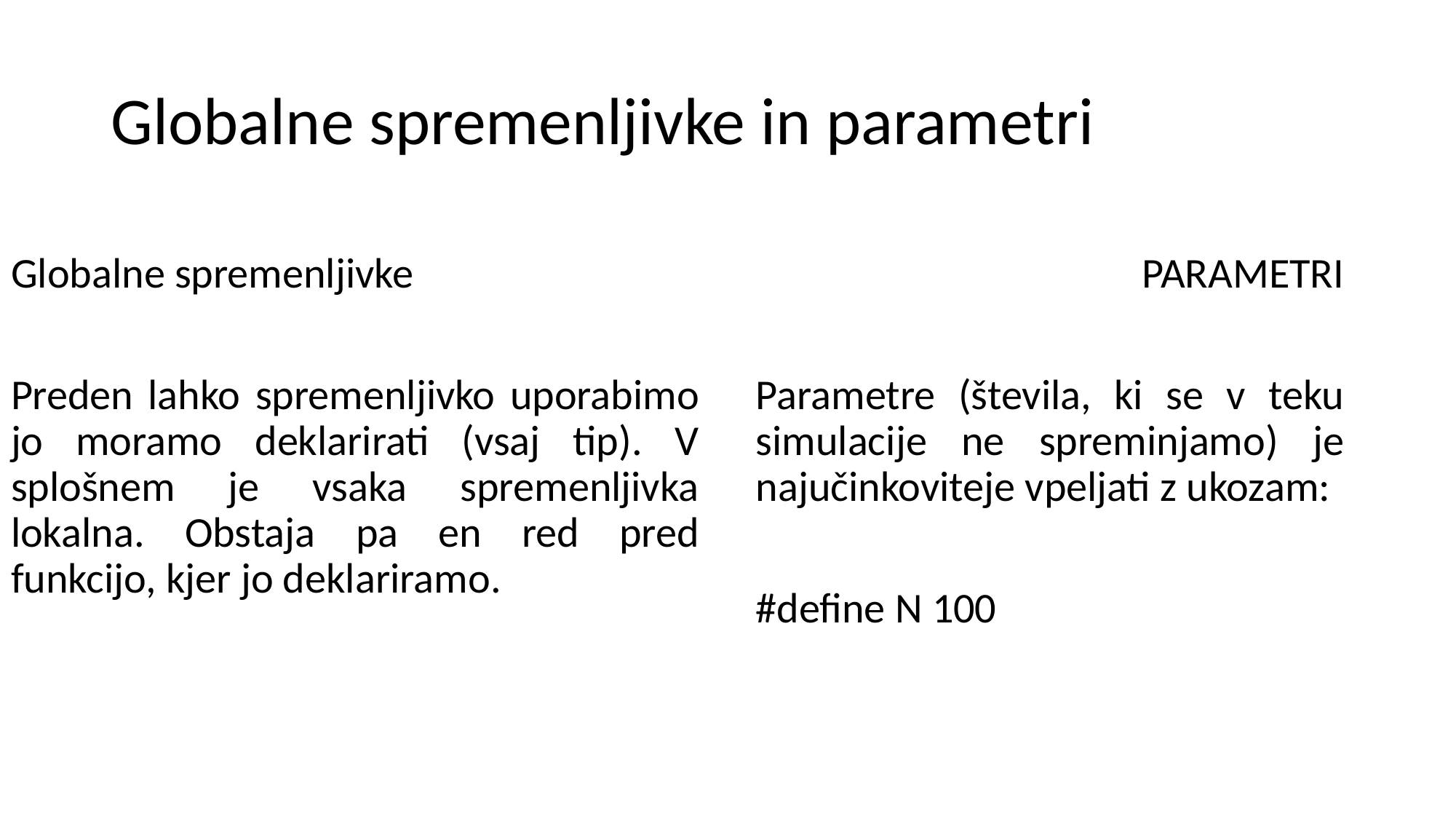

# Globalne spremenljivke in parametri
Globalne spremenljivke

Preden lahko spremenljivko uporabimo jo moramo deklarirati (vsaj tip). V splošnem je vsaka spremenljivka lokalna. Obstaja pa en red pred funkcijo, kjer jo deklariramo.
PARAMETRI

Parametre (števila, ki se v teku simulacije ne spreminjamo) je najučinkoviteje vpeljati z ukozam:

#define N 100